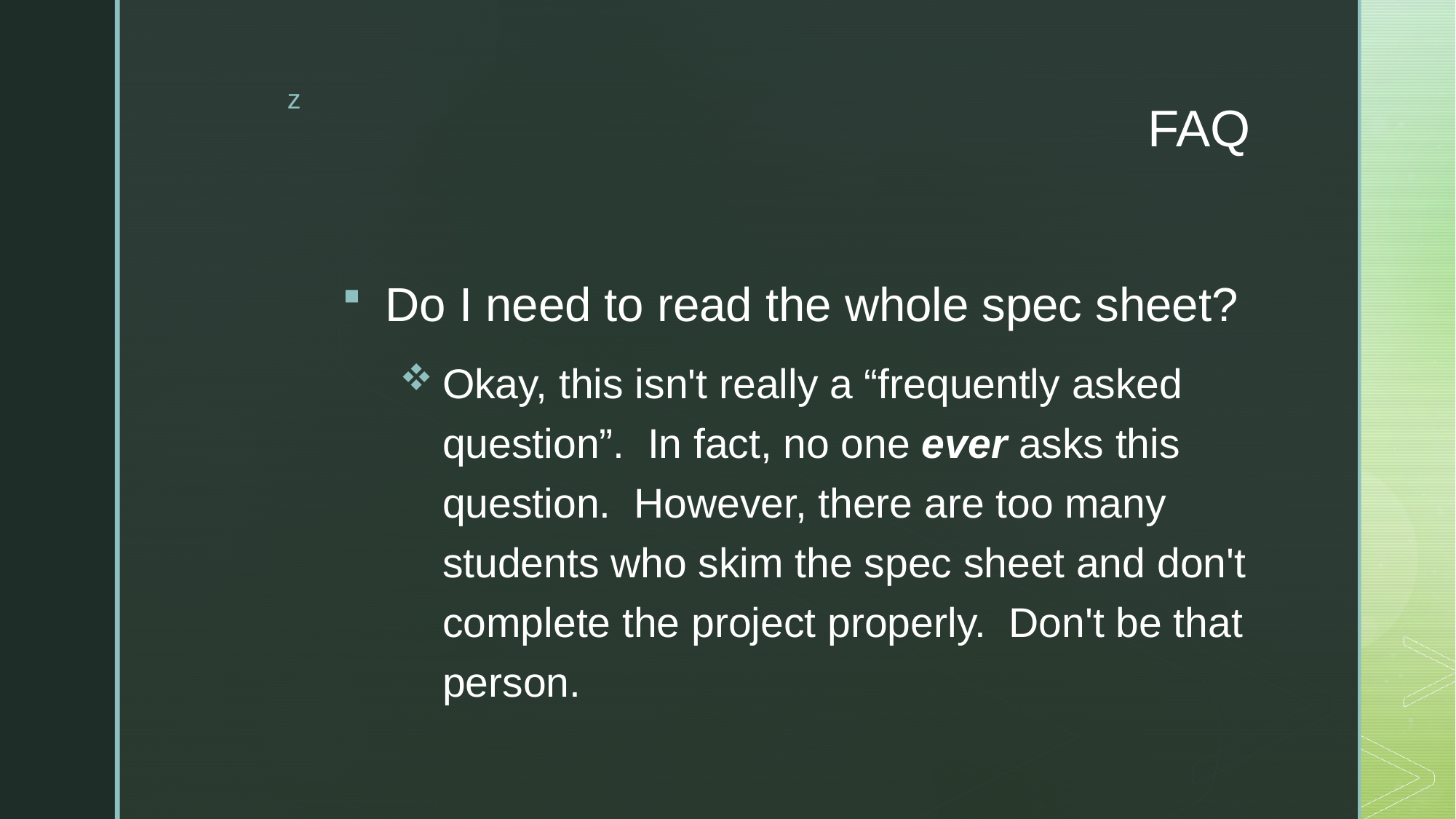

# FAQ
Do I need to read the whole spec sheet?
Okay, this isn't really a “frequently asked question”.  In fact, no one ever asks this question.  However, there are too many students who skim the spec sheet and don't complete the project properly.  Don't be that person.